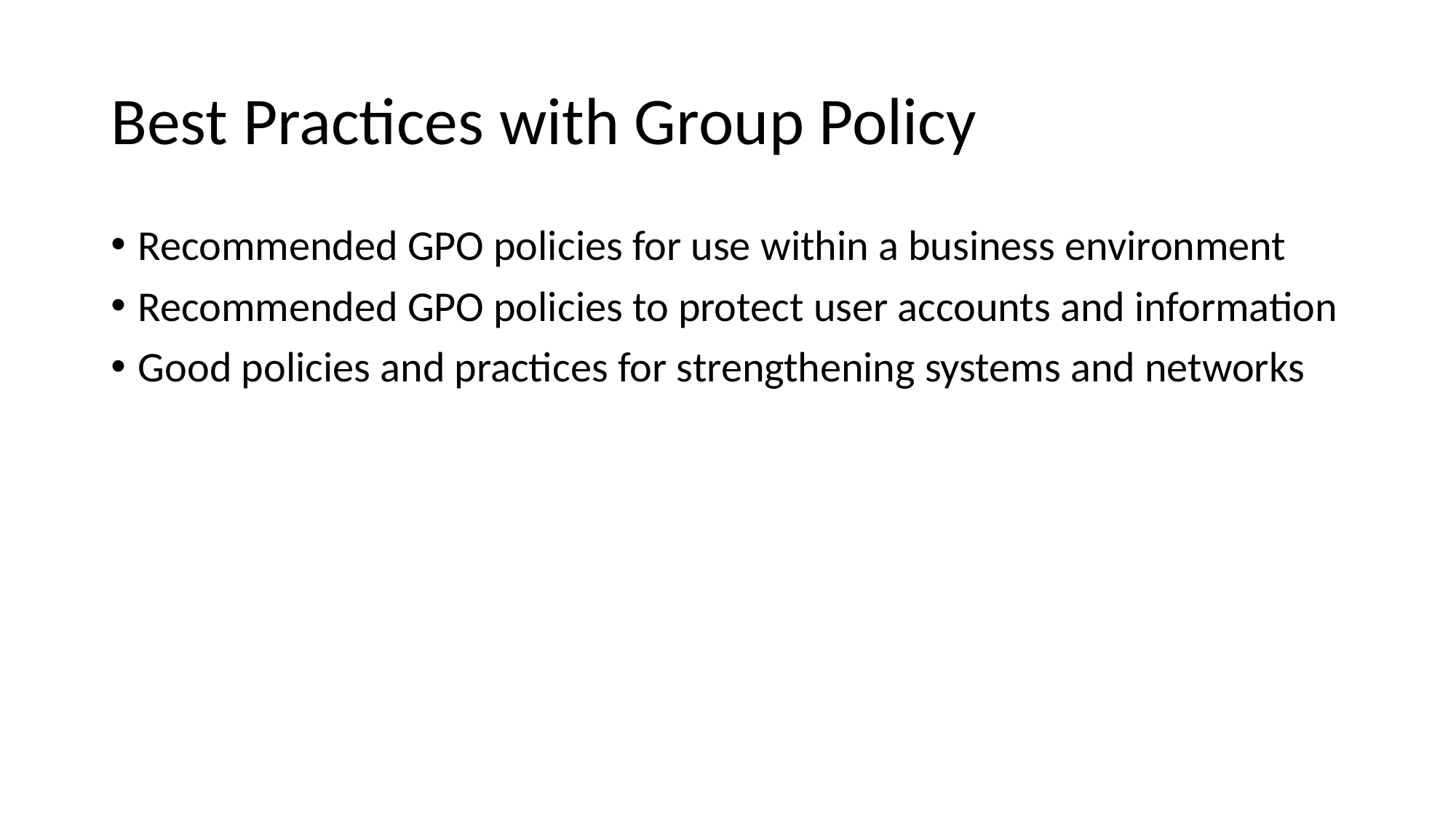

# Best Practices with Group Policy
Recommended GPO policies for use within a business environment
Recommended GPO policies to protect user accounts and information
Good policies and practices for strengthening systems and networks